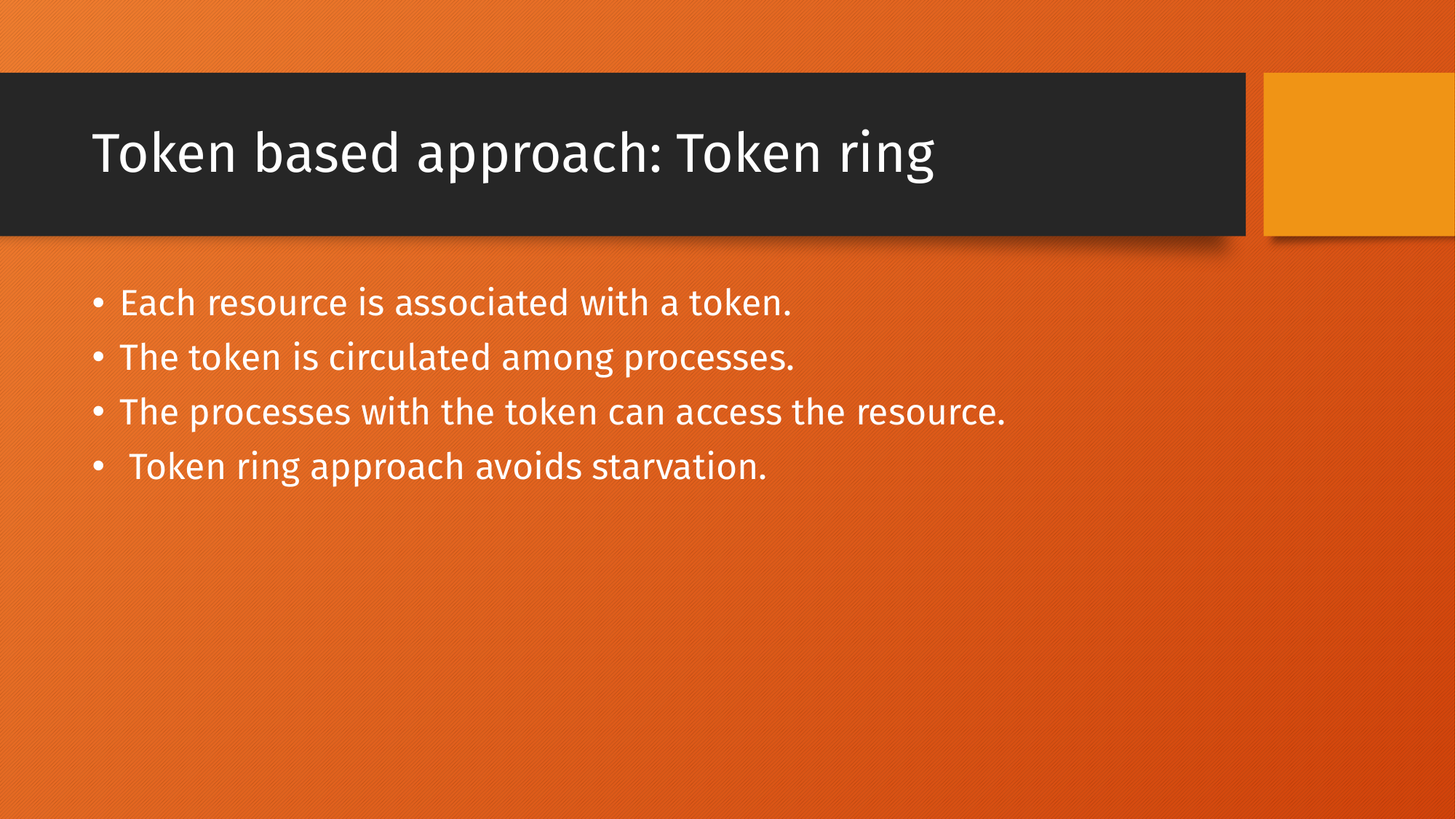

# Token based approach: Token ring
Each resource is associated with a token.
The token is circulated among processes.
The processes with the token can access the resource.
 Token ring approach avoids starvation.